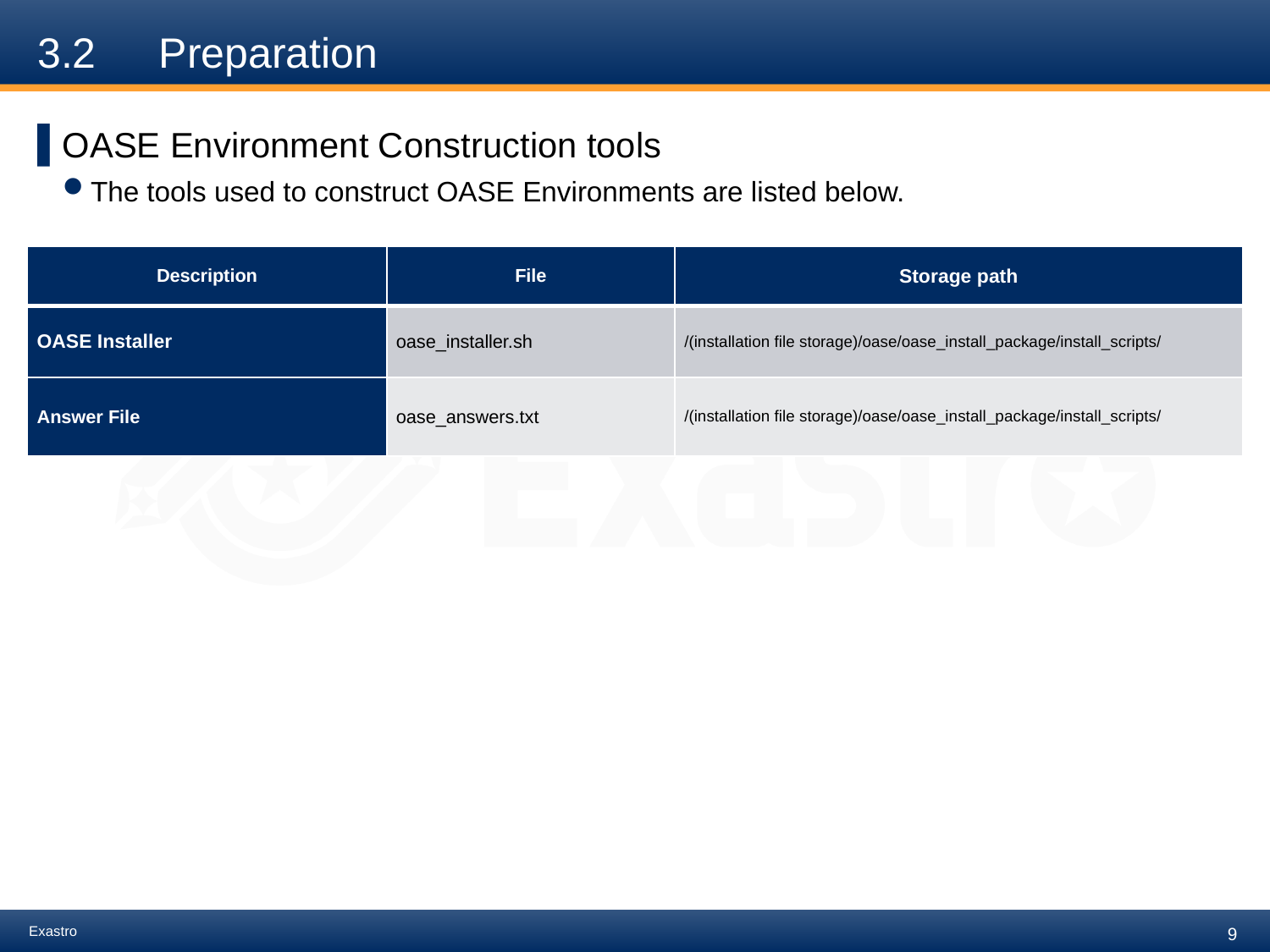

# 3.2　Preparation
OASE Environment Construction tools
The tools used to construct OASE Environments are listed below.
| Description | File | Storage path |
| --- | --- | --- |
| OASE Installer | oase\_installer.sh | /(installation file storage)/oase/oase\_install\_package/install\_scripts/ |
| Answer File | oase\_answers.txt | /(installation file storage)/oase/oase\_install\_package/install\_scripts/ |